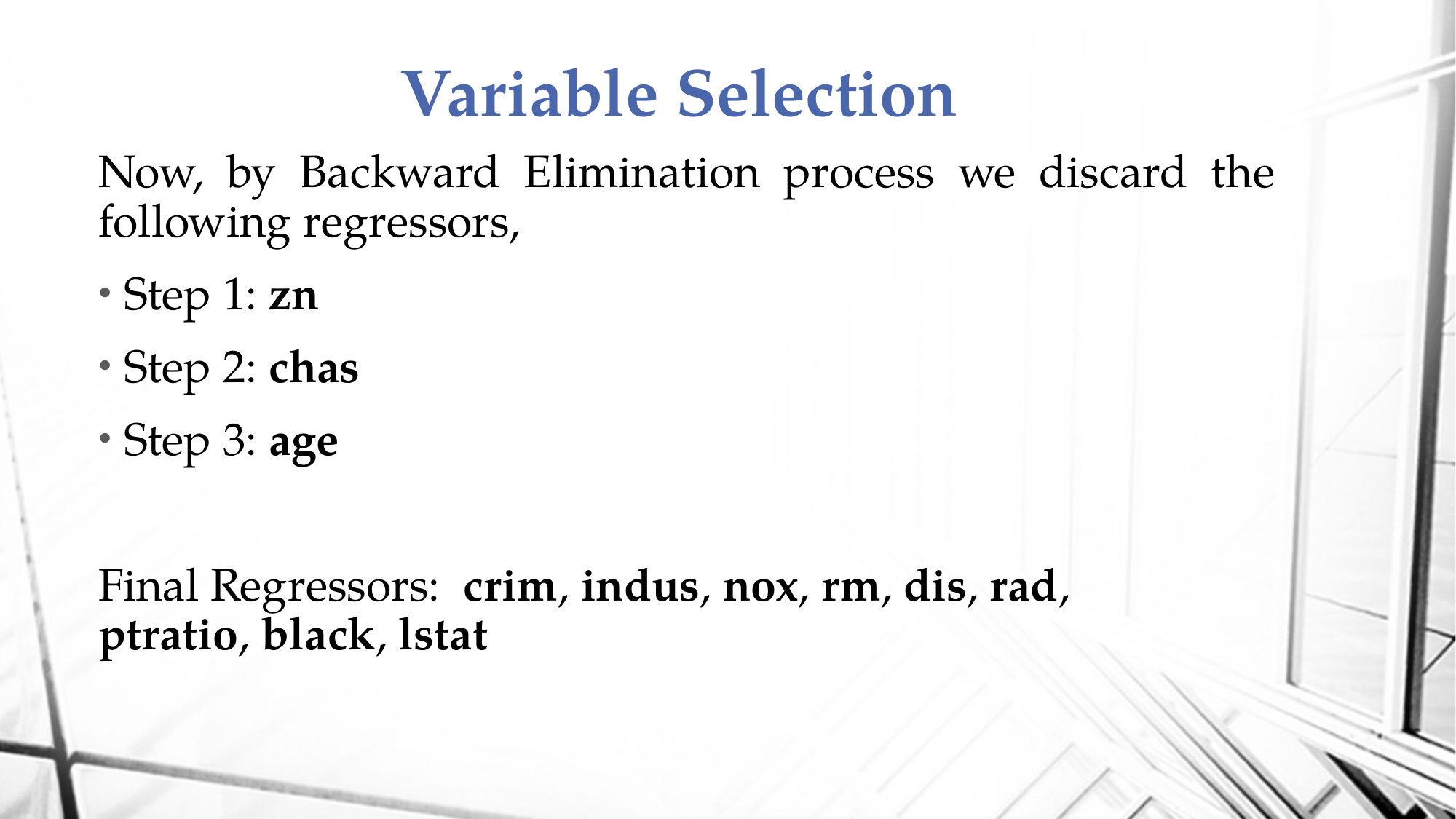

# Variable Selection
Now, by Backward Elimination process we discard the following regressors,
Step 1: zn
Step 2: chas
Step 3: age

Final Regressors:  crim, indus, nox, rm, dis, rad,       ptratio, black, lstat